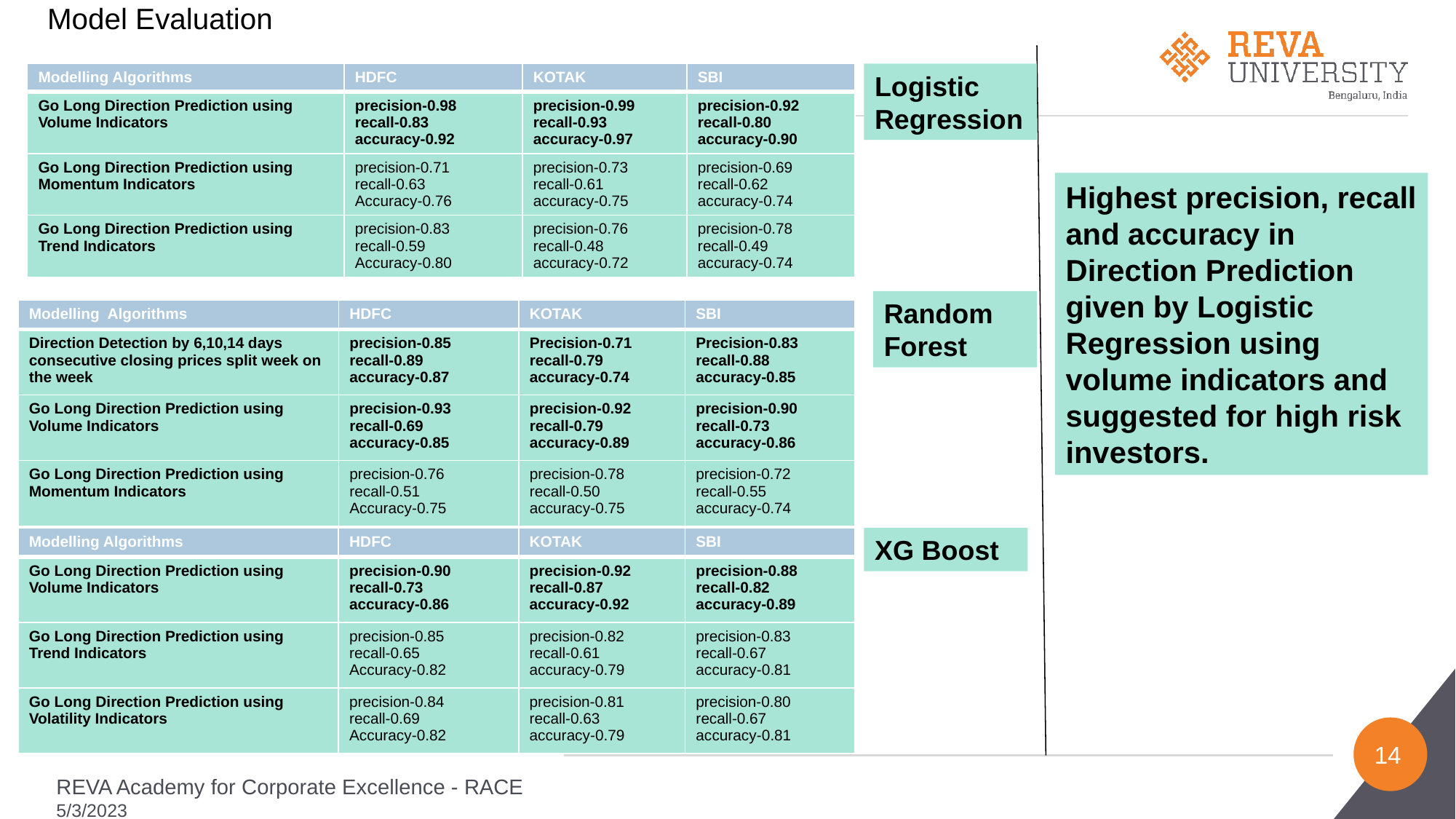

# Model Evaluation
| Modelling Algorithms | HDFC | KOTAK | SBI |
| --- | --- | --- | --- |
| Go Long Direction Prediction using Volume Indicators | precision-0.98 recall-0.83 accuracy-0.92 | precision-0.99 recall-0.93 accuracy-0.97 | precision-0.92 recall-0.80 accuracy-0.90 |
| Go Long Direction Prediction using Momentum Indicators | precision-0.71 recall-0.63 Accuracy-0.76 | precision-0.73 recall-0.61 accuracy-0.75 | precision-0.69 recall-0.62 accuracy-0.74 |
| Go Long Direction Prediction using Trend Indicators | precision-0.83 recall-0.59 Accuracy-0.80 | precision-0.76 recall-0.48 accuracy-0.72 | precision-0.78 recall-0.49 accuracy-0.74 |
Logistic
Regression
Highest precision, recall and accuracy in Direction Prediction given by Logistic Regression using volume indicators and suggested for high risk investors.
Random
Forest
| Modelling Algorithms | HDFC | KOTAK | SBI |
| --- | --- | --- | --- |
| Direction Detection by 6,10,14 days consecutive closing prices split week on the week | precision-0.85 recall-0.89 accuracy-0.87 | Precision-0.71 recall-0.79 accuracy-0.74 | Precision-0.83 recall-0.88 accuracy-0.85 |
| Go Long Direction Prediction using Volume Indicators | precision-0.93 recall-0.69 accuracy-0.85 | precision-0.92 recall-0.79 accuracy-0.89 | precision-0.90 recall-0.73 accuracy-0.86 |
| Go Long Direction Prediction using Momentum Indicators | precision-0.76 recall-0.51 Accuracy-0.75 | precision-0.78 recall-0.50 accuracy-0.75 | precision-0.72 recall-0.55 accuracy-0.74 |
| Modelling Algorithms | HDFC | KOTAK | SBI |
| --- | --- | --- | --- |
| Go Long Direction Prediction using Volume Indicators | precision-0.90 recall-0.73 accuracy-0.86 | precision-0.92 recall-0.87 accuracy-0.92 | precision-0.88 recall-0.82 accuracy-0.89 |
| Go Long Direction Prediction using Trend Indicators | precision-0.85 recall-0.65 Accuracy-0.82 | precision-0.82 recall-0.61 accuracy-0.79 | precision-0.83 recall-0.67 accuracy-0.81 |
| Go Long Direction Prediction using Volatility Indicators | precision-0.84 recall-0.69 Accuracy-0.82 | precision-0.81 recall-0.63 accuracy-0.79 | precision-0.80 recall-0.67 accuracy-0.81 |
XG Boost
14
REVA Academy for Corporate Excellence - RACE
5/3/2023
|  | HDFC | KOTAK | SBI |
| --- | --- | --- | --- |
| Direction Detection by 6,10,14 days consecutive closing prices split week on the week (RF Classifier ) | precision-0.85 recall-0.89 accuracy-0.87 | Precision-0.71 recall-0.79 accuracy-0.74 | Precision-0.83 recall-0.88 accuracy-0.85 |
| Go Long Direction Prediction using Volume Indicators (LR Classifier ) | precision-0.98 recall-0.83 accuracy-0.92 | precision-0.99 recall-0.93 accuracy-0.97 | precision-0.92 recall-0.80 accuracy-0.90 |
| Go Long Direction Prediction using Momentum Indicators (LR Classifier ) | precision-0.71 recall-0.63 Accuracy-0.76 | precision-0.73 recall-0.61 accuracy-0.75 | precision-0.69 recall-0.62 accuracy-0.74 |
| Go Long Direction Prediction using Trend Indicators (XG Boost Classifier ) | precision-0.85 recall-0.65 Accuracy-0.82 | precision-0.82 recall-0.61 accuracy-0.79 | precision-0.83 recall-0.67 accuracy-0.81 |
| Go Long Direction Prediction using Volatility Indicators (XG Boost Classifier ) | precision-0.84 recall-0.69 Accuracy-0.82 | precision-0.81 recall-0.63 accuracy-0.79 | precision-0.80 recall-0.67 accuracy-0.81 |